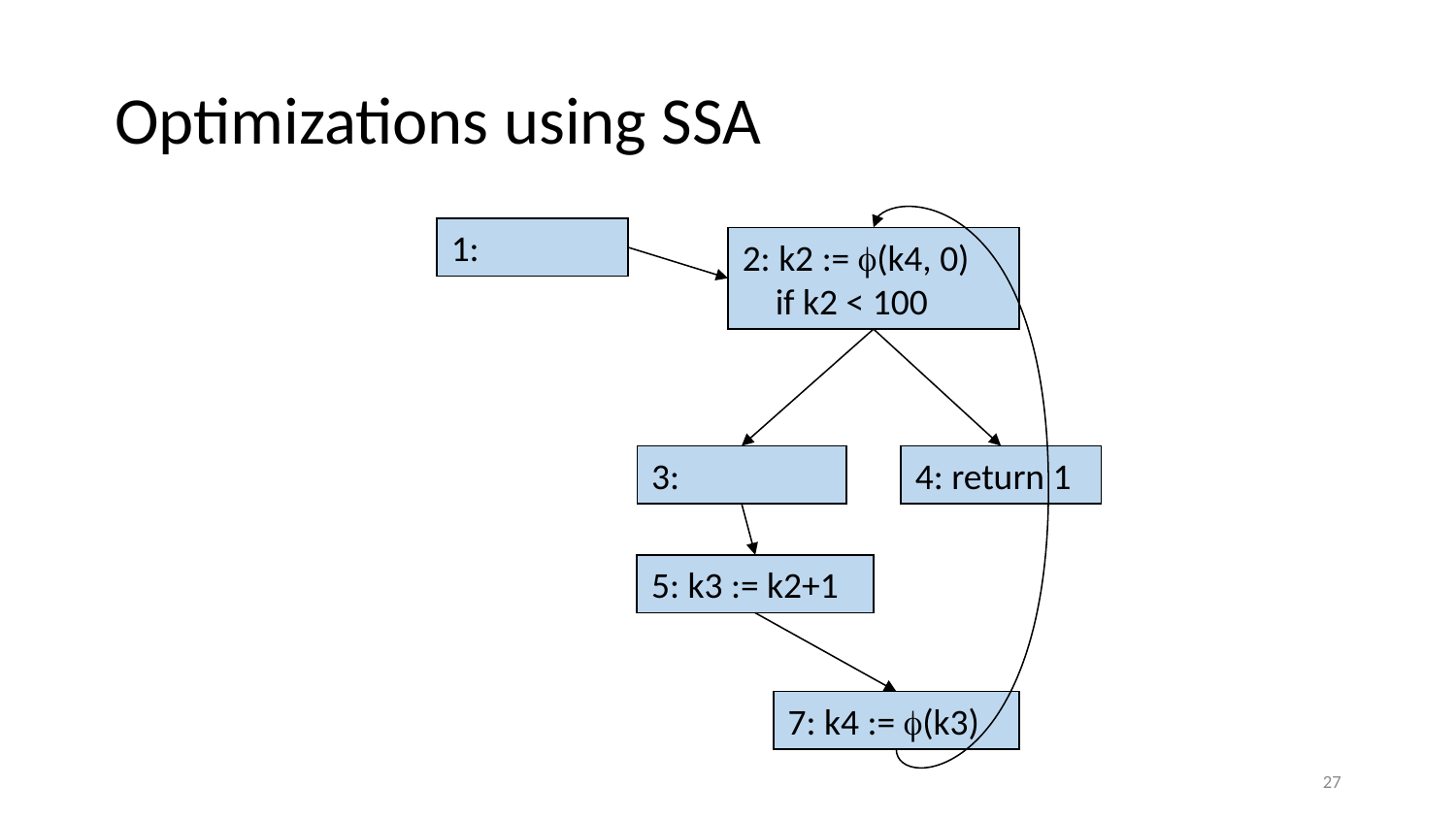

# Optimizations using SSA
1:
2: k2 := φ(k4, 0)
    if k2 < 100
3:
4: return 1
5: k3 := k2+1
7: k4 := φ(k3)
27